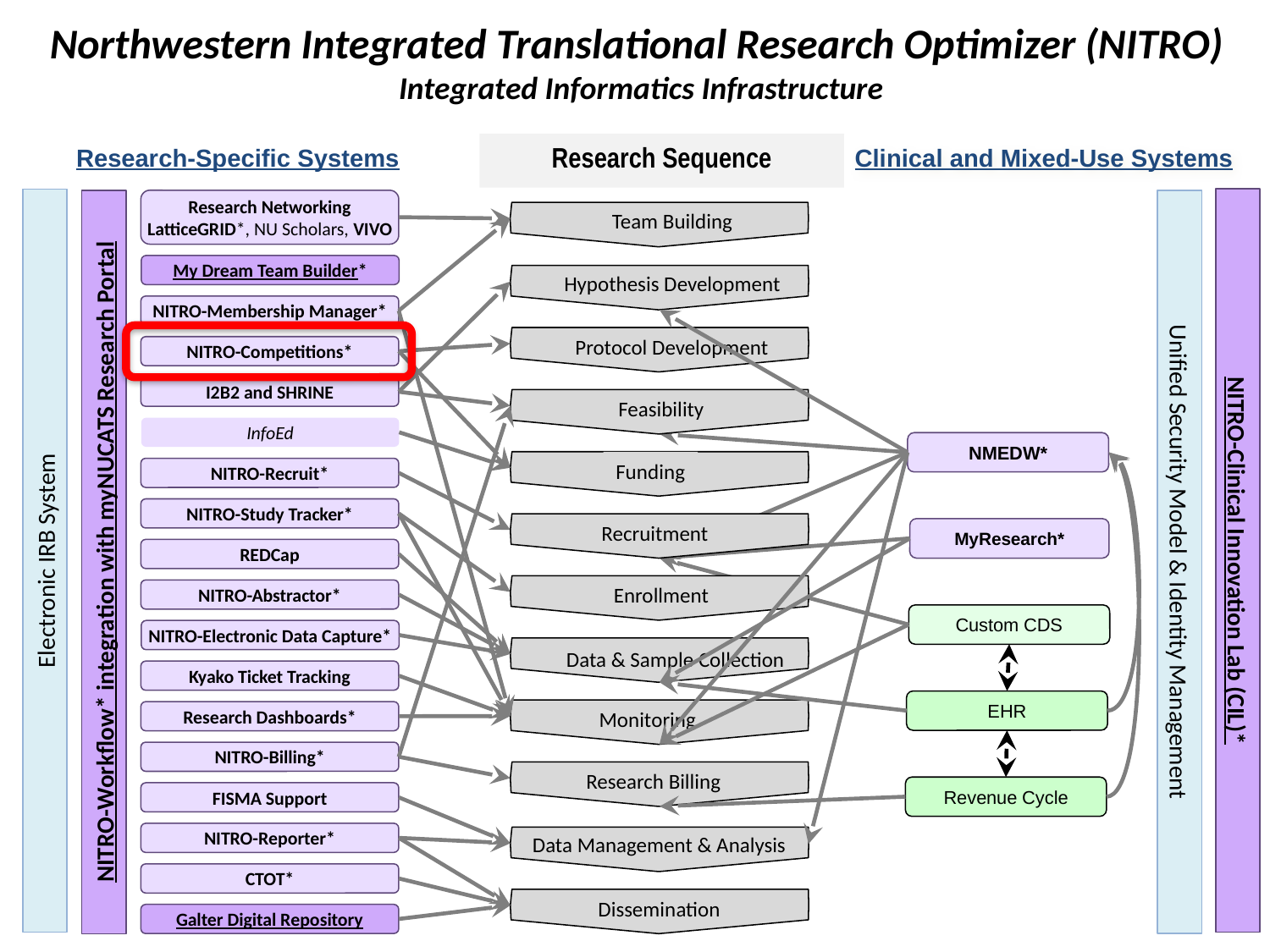

# Northwestern Integrated Translational Research Optimizer (NITRO) Integrated Informatics Infrastructure
Research-Specific Systems
Research Sequence
Clinical and Mixed-Use Systems
Research Networking
LatticeGRID*, NU Scholars, VIVO
Team Building

My Dream Team Builder*
Hypothesis Development

NITRO-Membership Manager*

Protocol Development
NITRO-Competitions*
I2B2 and SHRINE
Feasibility

InfoEd
NMEDW*

Funding
NITRO-Recruit*
NITRO-Study Tracker*

Recruitment
MyResearch*
NITRO-Clinical Innovation Lab (CIL)*
Electronic IRB System
REDCap
Unified Security Model & Identity Management
NITRO-Workflow* integration with myNUCATS Research Portal

Enrollment
NITRO-Abstractor*
Custom CDS
NITRO-Electronic Data Capture*

Data & Sample Collection
Kyako Ticket Tracking
EHR

Monitoring
Research Dashboards*
NITRO-Billing*

 Research Billing
Revenue Cycle
FISMA Support
NITRO-Reporter*
Data Management & Analysis

CTOT*

Dissemination
Galter Digital Repository